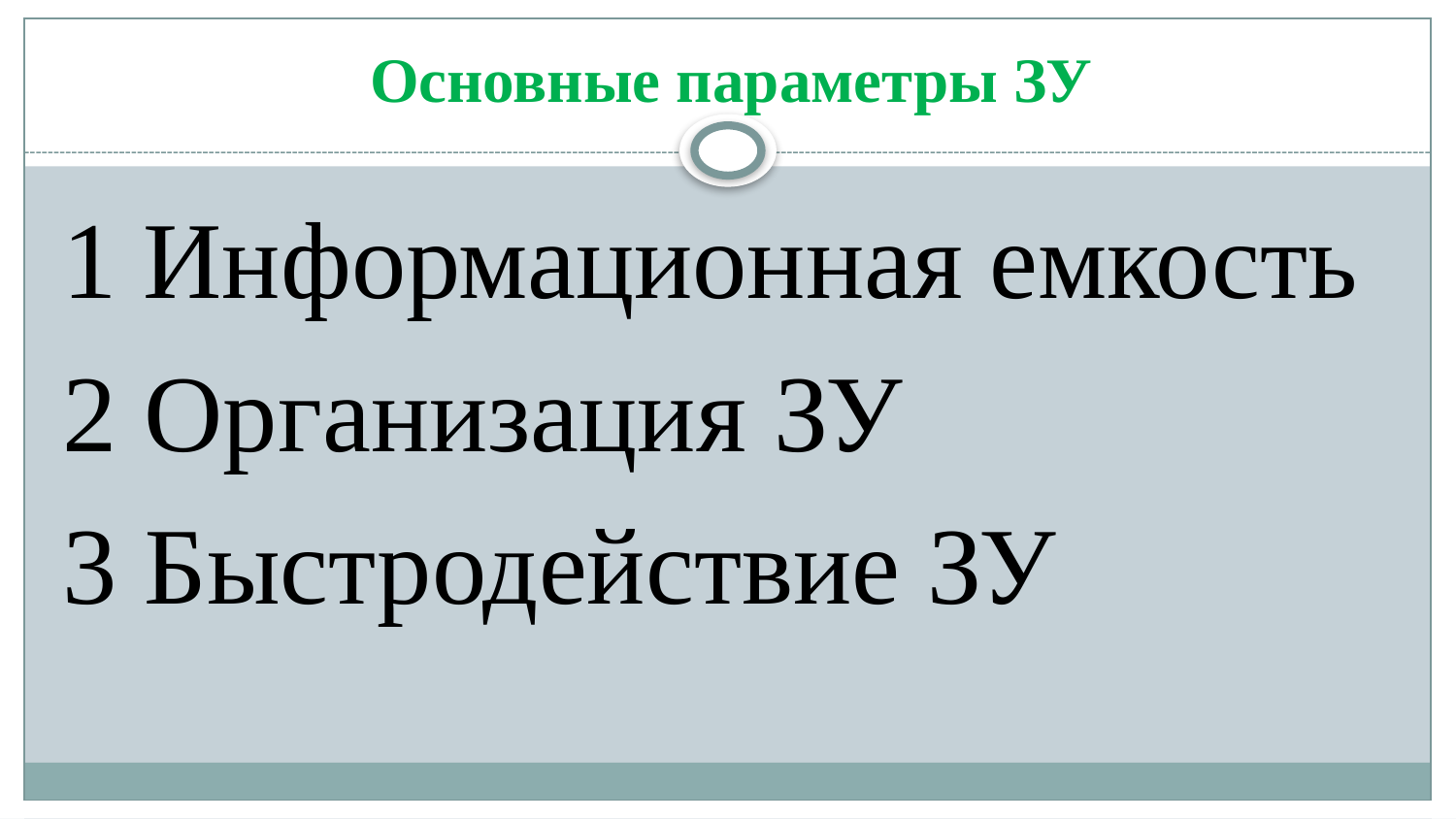

# Основные параметры ЗУ
1 Информационная емкость
2 Организация ЗУ
3 Быстродействие ЗУ